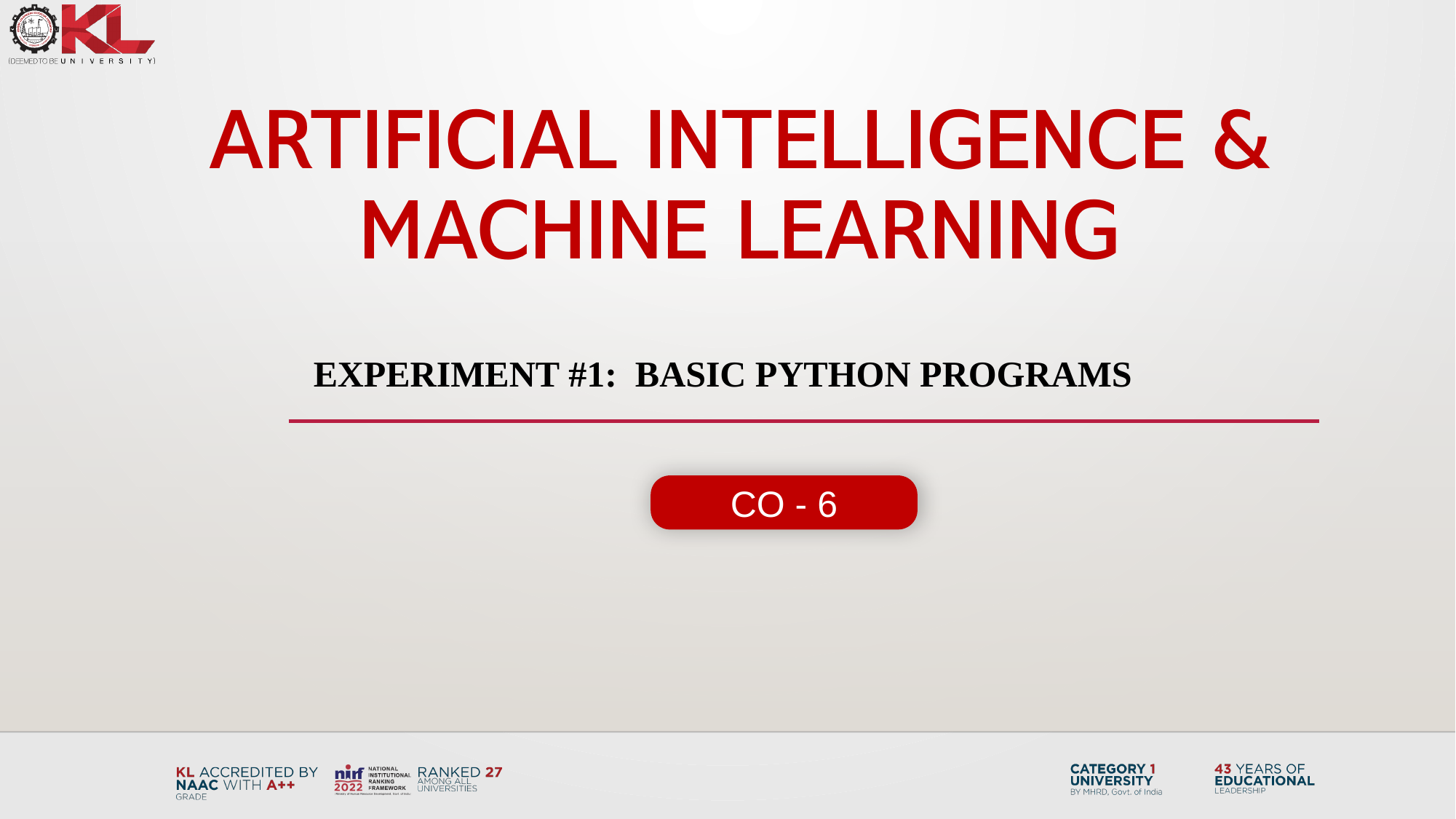

# ARTIFICIAL INTELLIGENCE & MACHINE LEARNING
Experiment #1:  Basic Python Programs

CO - 6